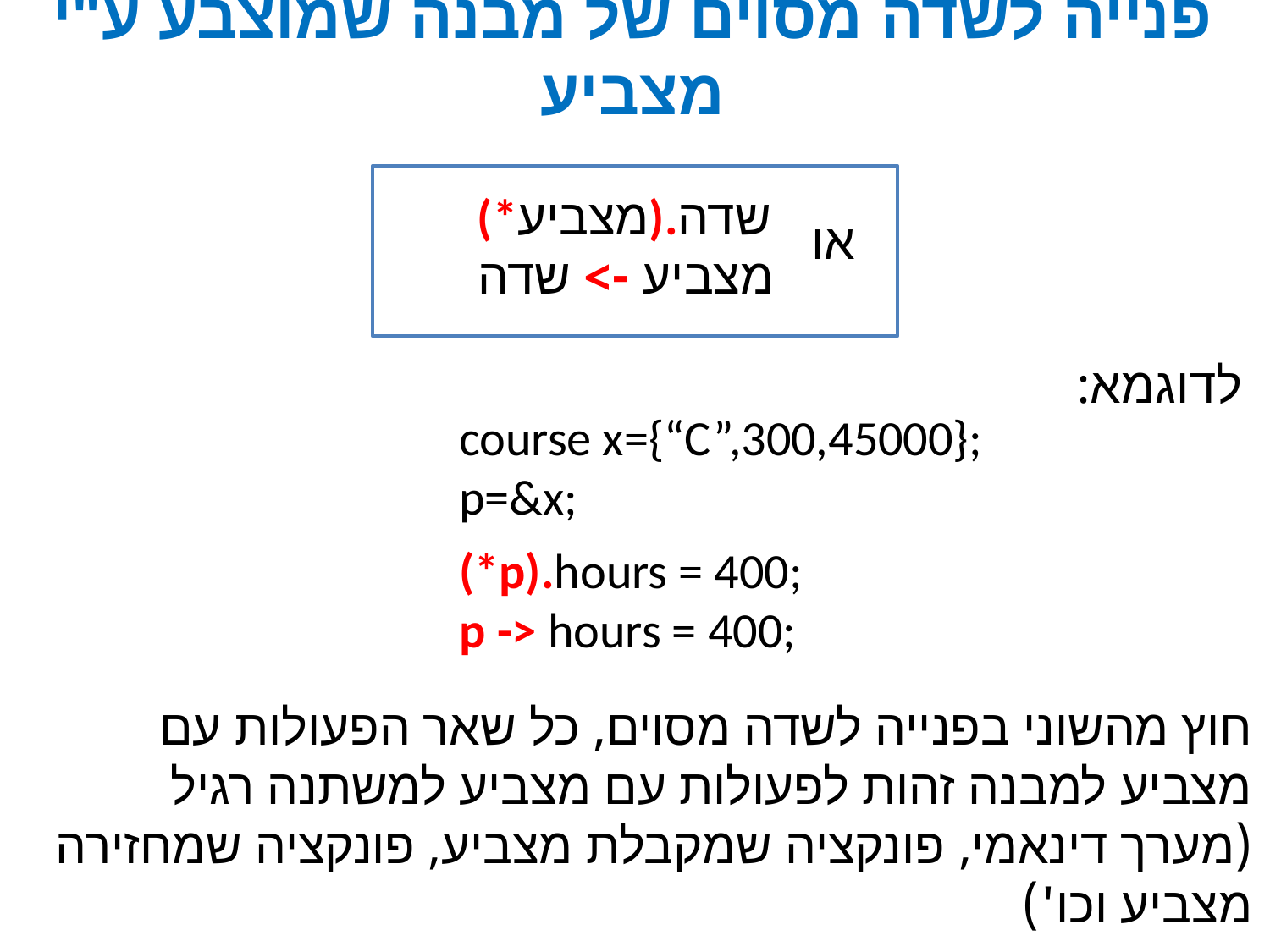

# פנייה לשדה מסוים של מבנה שמוצבע ע"י מצביע

(*מצביע).שדה
מצביע -> שדה
או
לדוגמא:
course x={“C”,300,45000};
p=&x;
(*p).hours = 400;
p -> hours = 400;
חוץ מהשוני בפנייה לשדה מסוים, כל שאר הפעולות עם מצביע למבנה זהות לפעולות עם מצביע למשתנה רגיל (מערך דינאמי, פונקציה שמקבלת מצביע, פונקציה שמחזירה מצביע וכו')